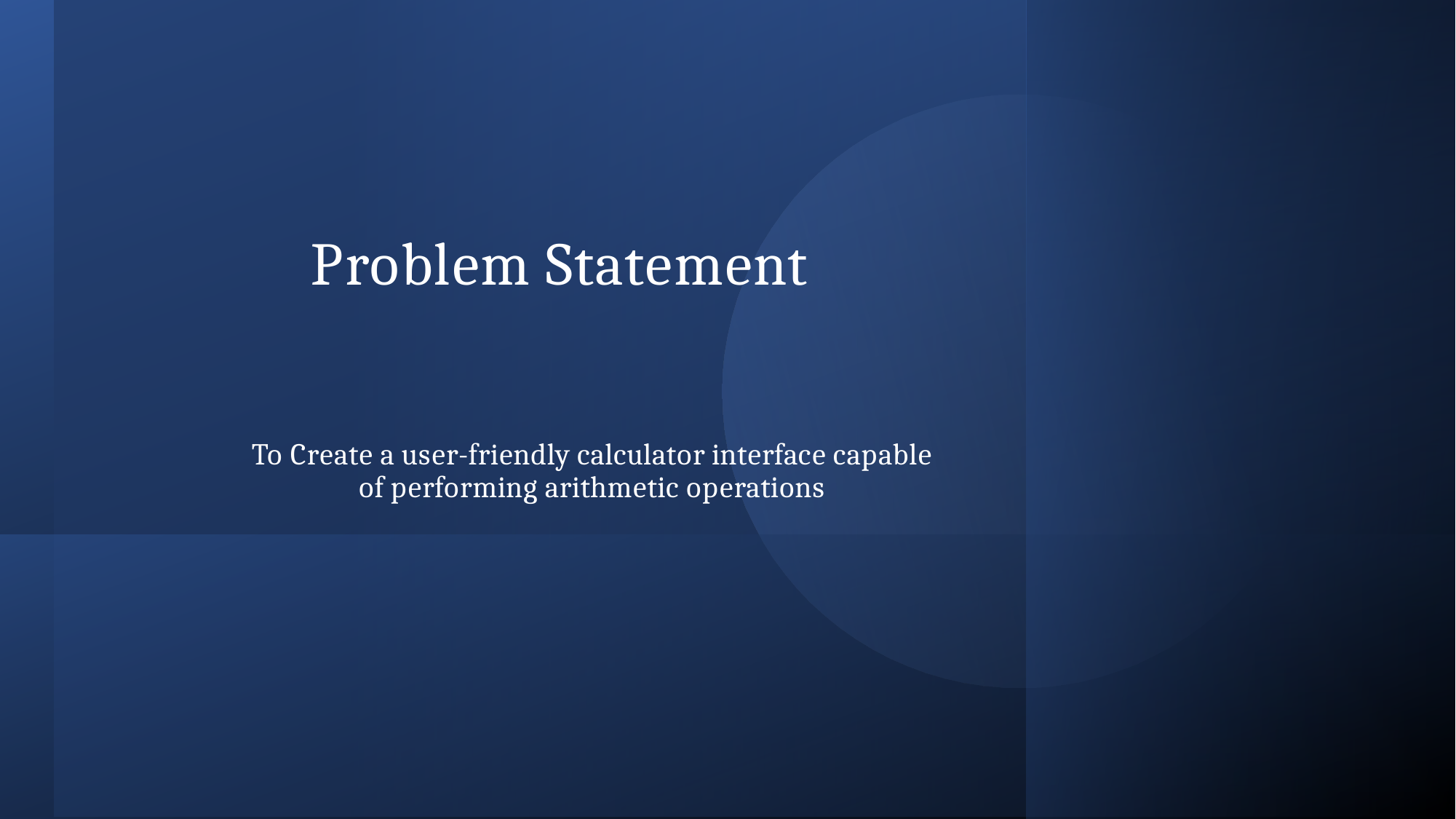

# Problem Statement

To Create a user-friendly calculator interface capable of performing arithmetic operations